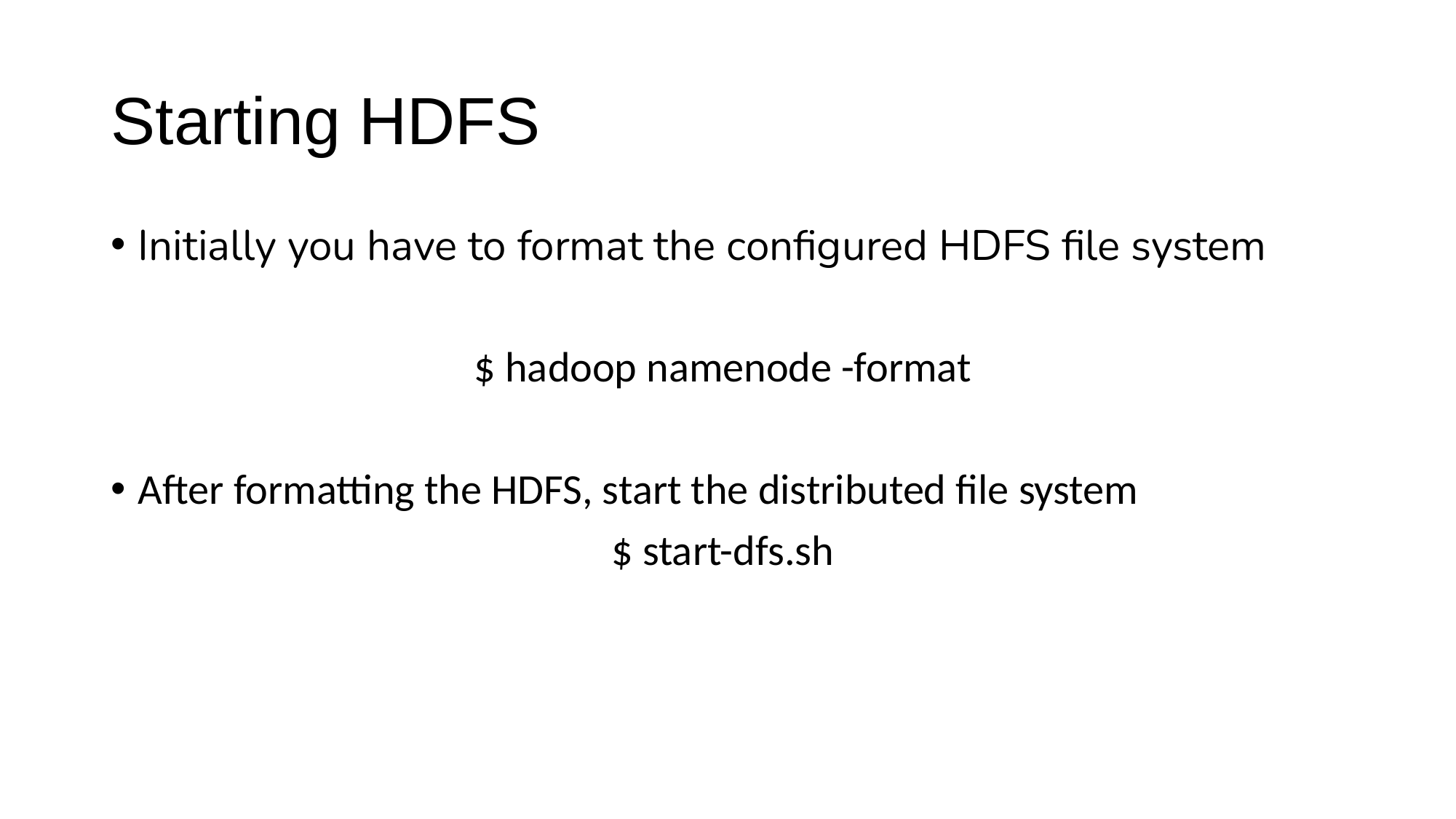

# Starting HDFS
Initially you have to format the configured HDFS file system

$ hadoop namenode -format

After formatting the HDFS, start the distributed file system
$ start-dfs.sh